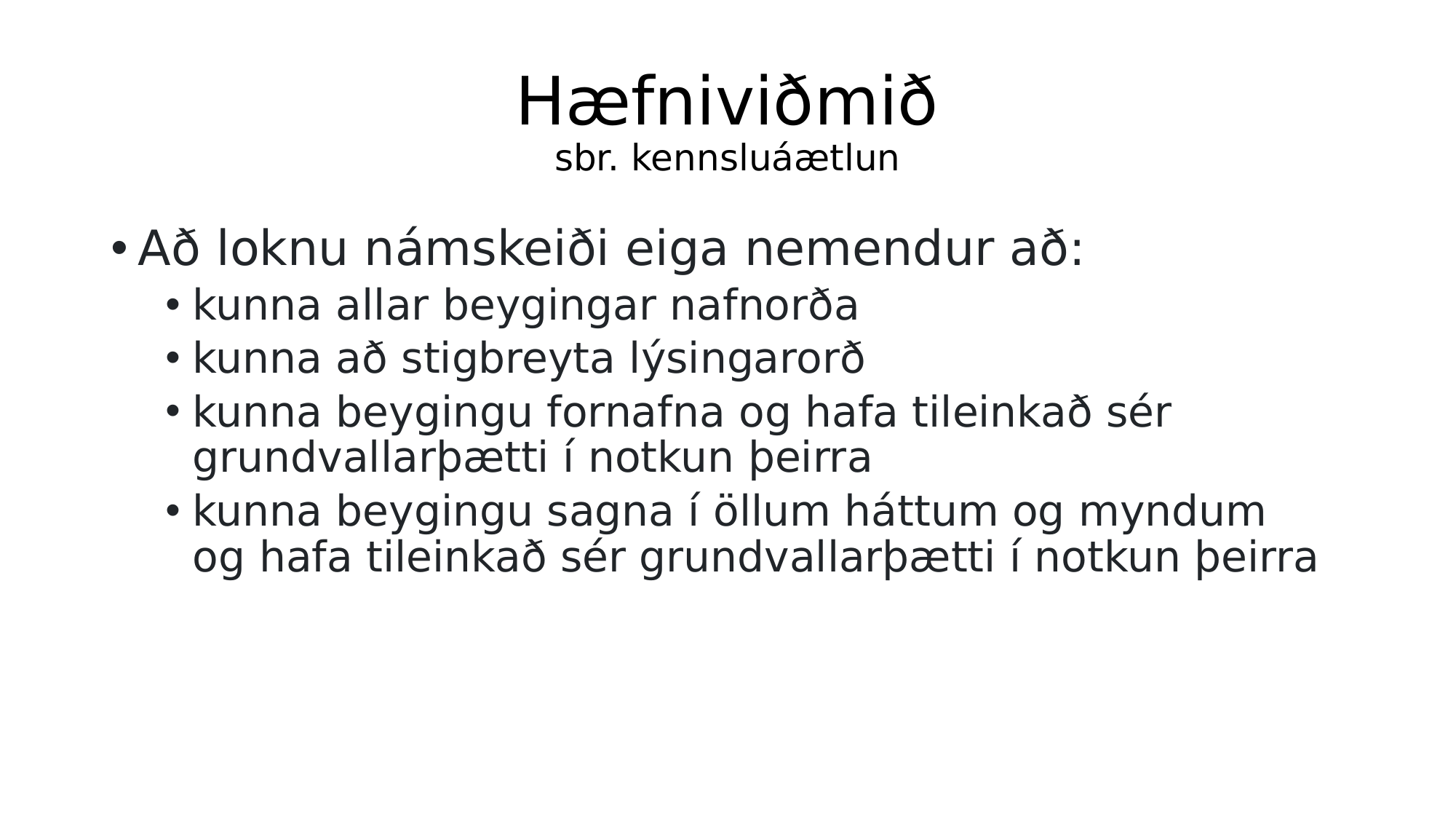

# Hæfniviðmið sbr. kennsluáætlun
Að loknu námskeiði eiga nemendur að:
kunna allar beygingar nafnorða
kunna að stigbreyta lýsingarorð
kunna beygingu fornafna og hafa tileinkað sér grundvallarþætti í notkun þeirra
kunna beygingu sagna í öllum háttum og myndum og hafa tileinkað sér grundvallarþætti í notkun þeirra